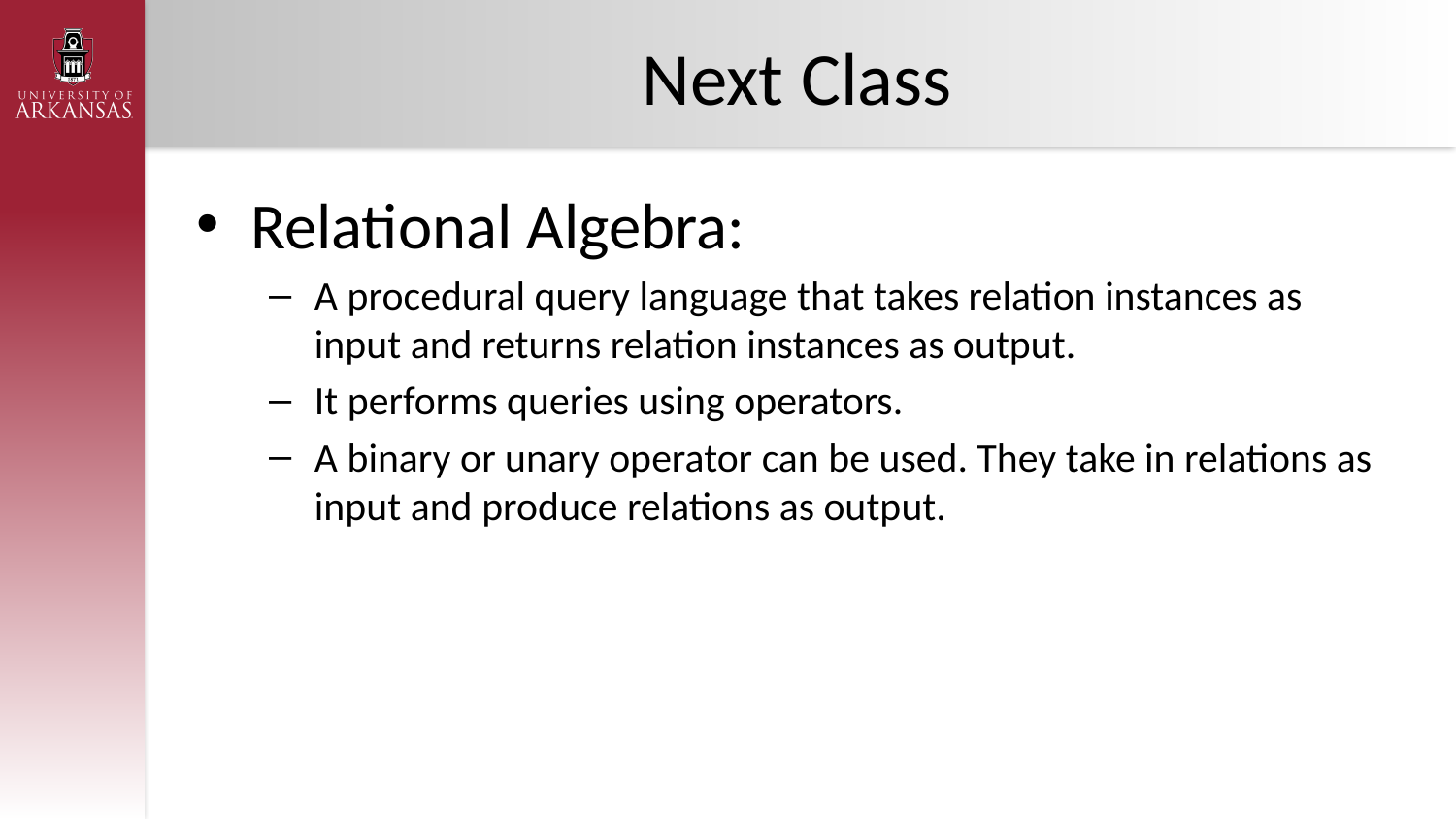

# Next Class
Relational Algebra:
A procedural query language that takes relation instances as input and returns relation instances as output.
It performs queries using operators.
A binary or unary operator can be used. They take in relations as input and produce relations as output.